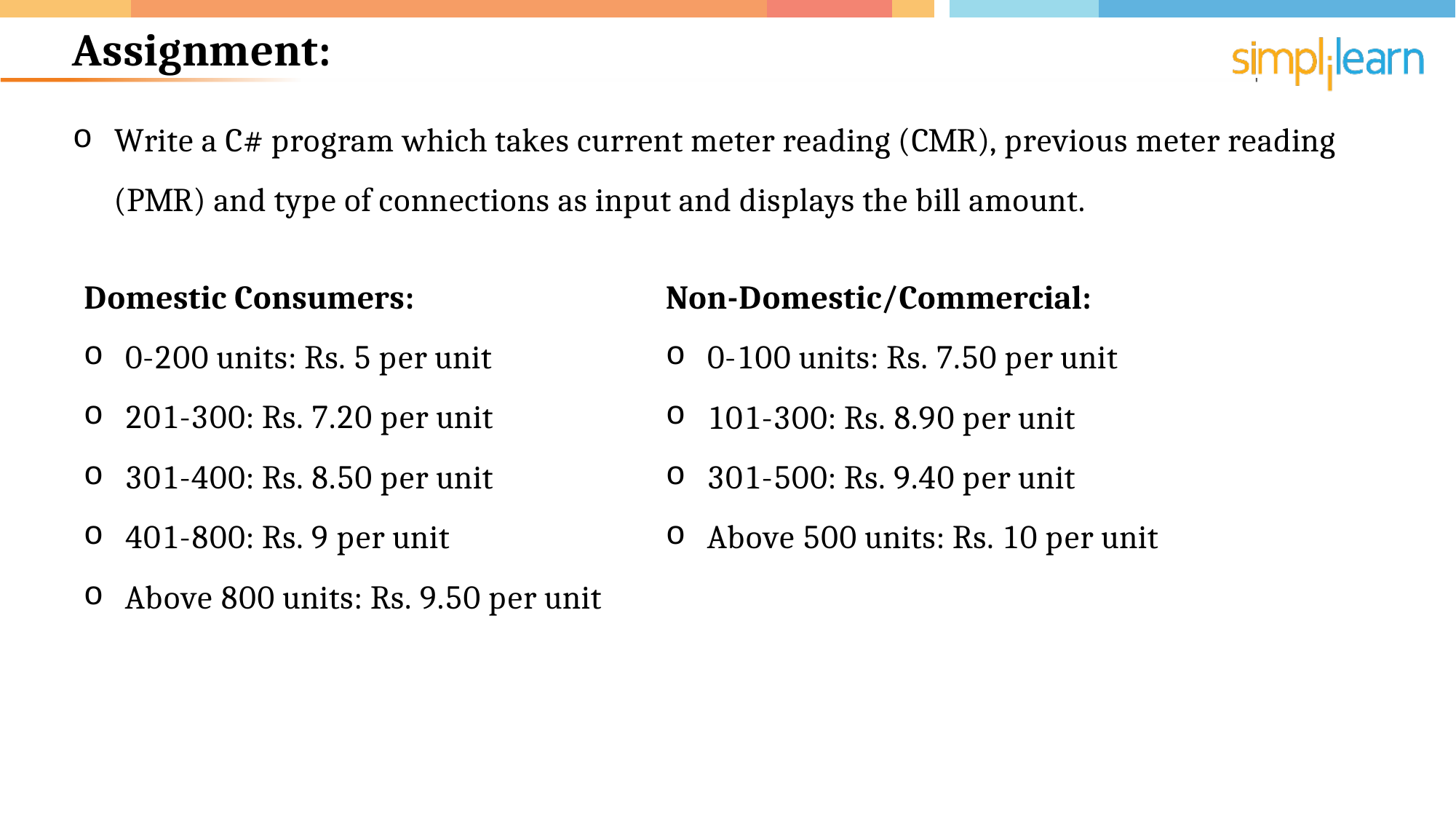

# Assignment:
Write a C# program which takes current meter reading (CMR), previous meter reading (PMR) and type of connections as input and displays the bill amount.
Domestic Consumers:
0-200 units: Rs. 5 per unit
201-300: Rs. 7.20 per unit
301-400: Rs. 8.50 per unit
401-800: Rs. 9 per unit
Above 800 units: Rs. 9.50 per unit
Non-Domestic/Commercial:
0-100 units: Rs. 7.50 per unit
101-300: Rs. 8.90 per unit
301-500: Rs. 9.40 per unit
Above 500 units: Rs. 10 per unit